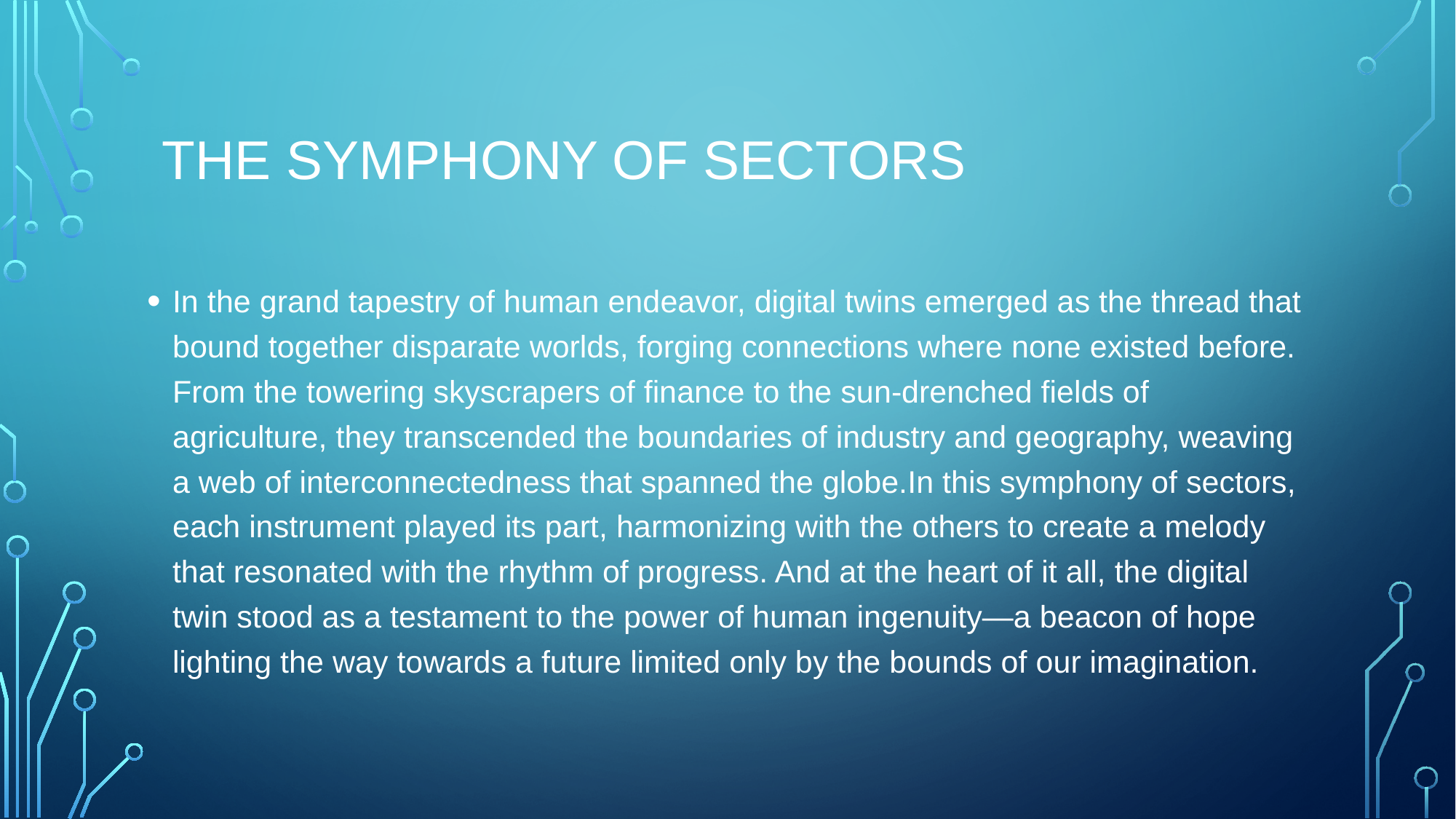

# The Symphony of Sectors
In the grand tapestry of human endeavor, digital twins emerged as the thread that bound together disparate worlds, forging connections where none existed before. From the towering skyscrapers of finance to the sun-drenched fields of agriculture, they transcended the boundaries of industry and geography, weaving a web of interconnectedness that spanned the globe.In this symphony of sectors, each instrument played its part, harmonizing with the others to create a melody that resonated with the rhythm of progress. And at the heart of it all, the digital twin stood as a testament to the power of human ingenuity—a beacon of hope lighting the way towards a future limited only by the bounds of our imagination.